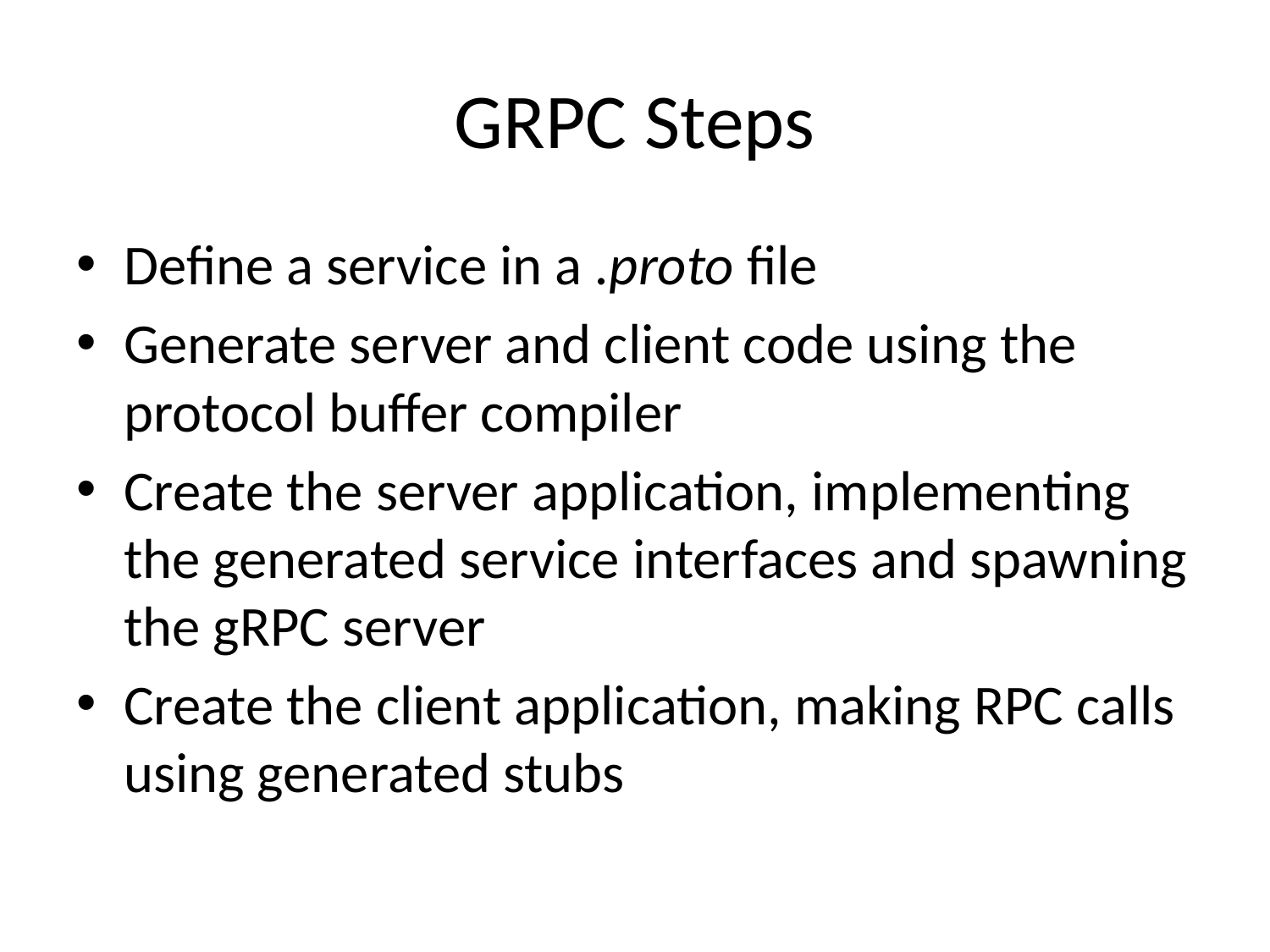

# GRPC Steps
Define a service in a .proto file
Generate server and client code using the protocol buffer compiler
Create the server application, implementing the generated service interfaces and spawning the gRPC server
Create the client application, making RPC calls using generated stubs